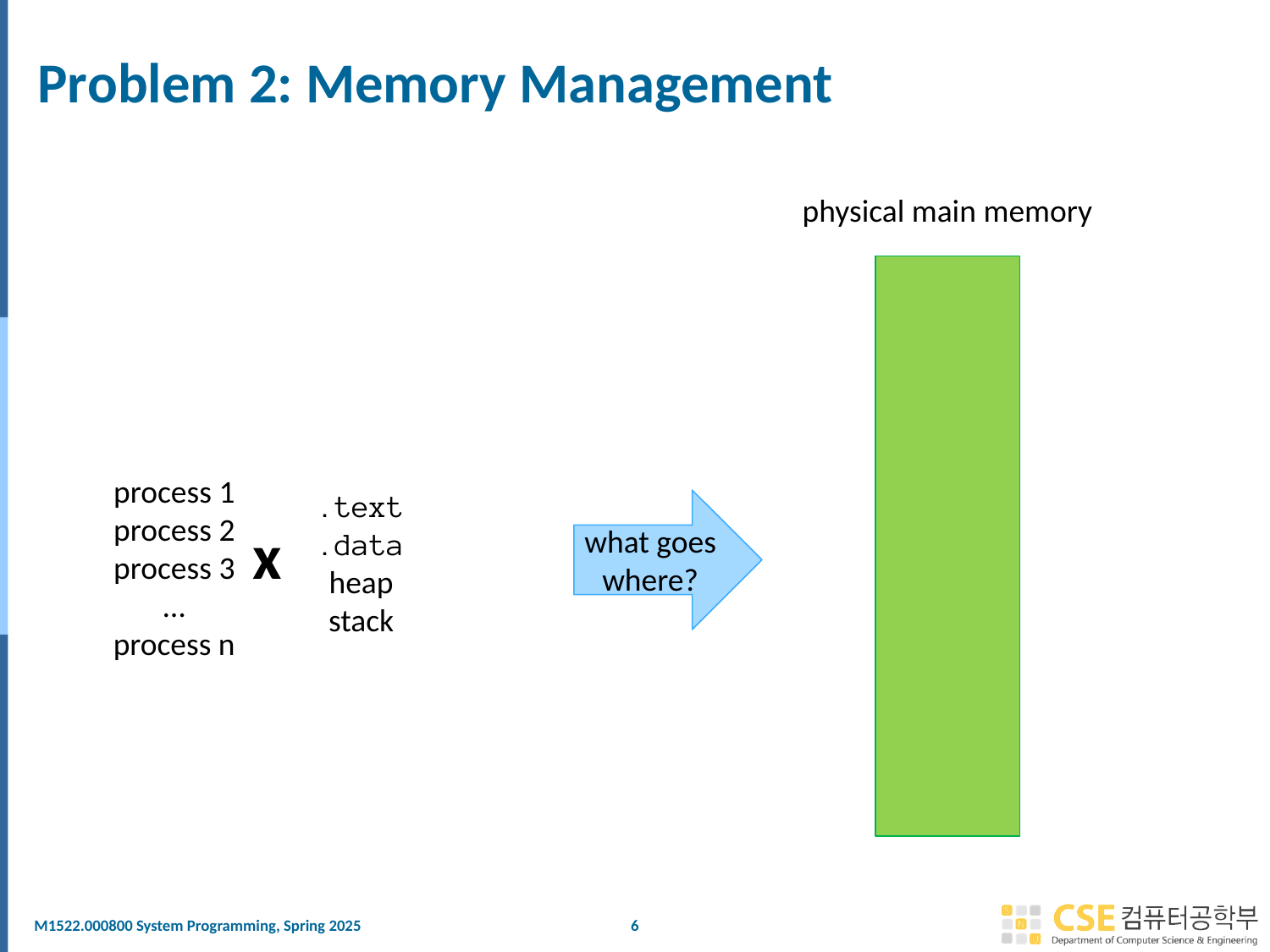

# Problem 2: Memory Management
physical main memory

process 1
process 2
process 3
…
process n
.text
.data
heap
stack
what goes
where?
x